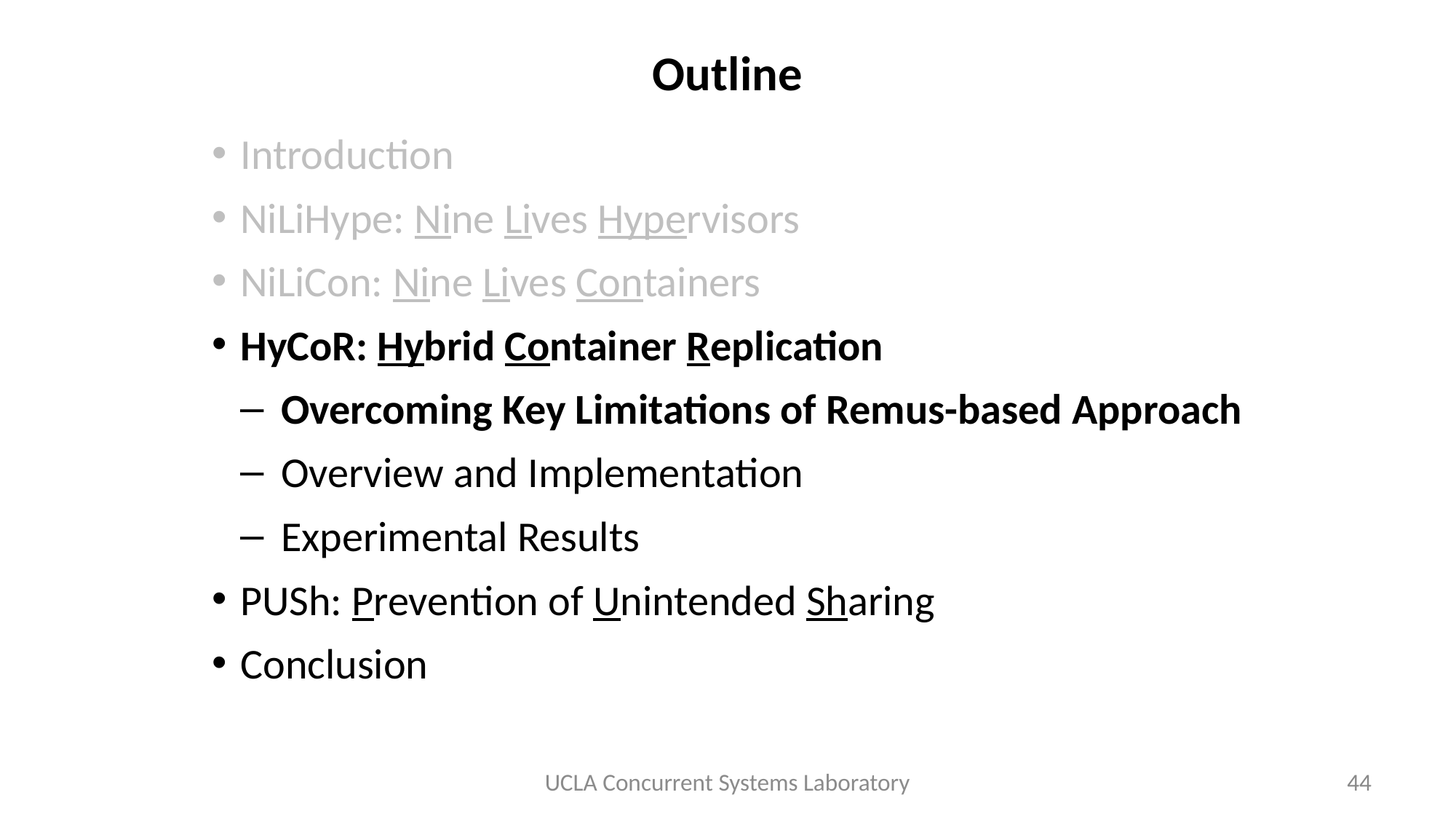

# Outline
Introduction
NiLiHype: Nine Lives Hypervisors
NiLiCon: Nine Lives Containers
HyCoR: Hybrid Container Replication
Overcoming Key Limitations of Remus-based Approach
Overview and Implementation
Experimental Results
PUSh: Prevention of Unintended Sharing
Conclusion
UCLA Concurrent Systems Laboratory
44